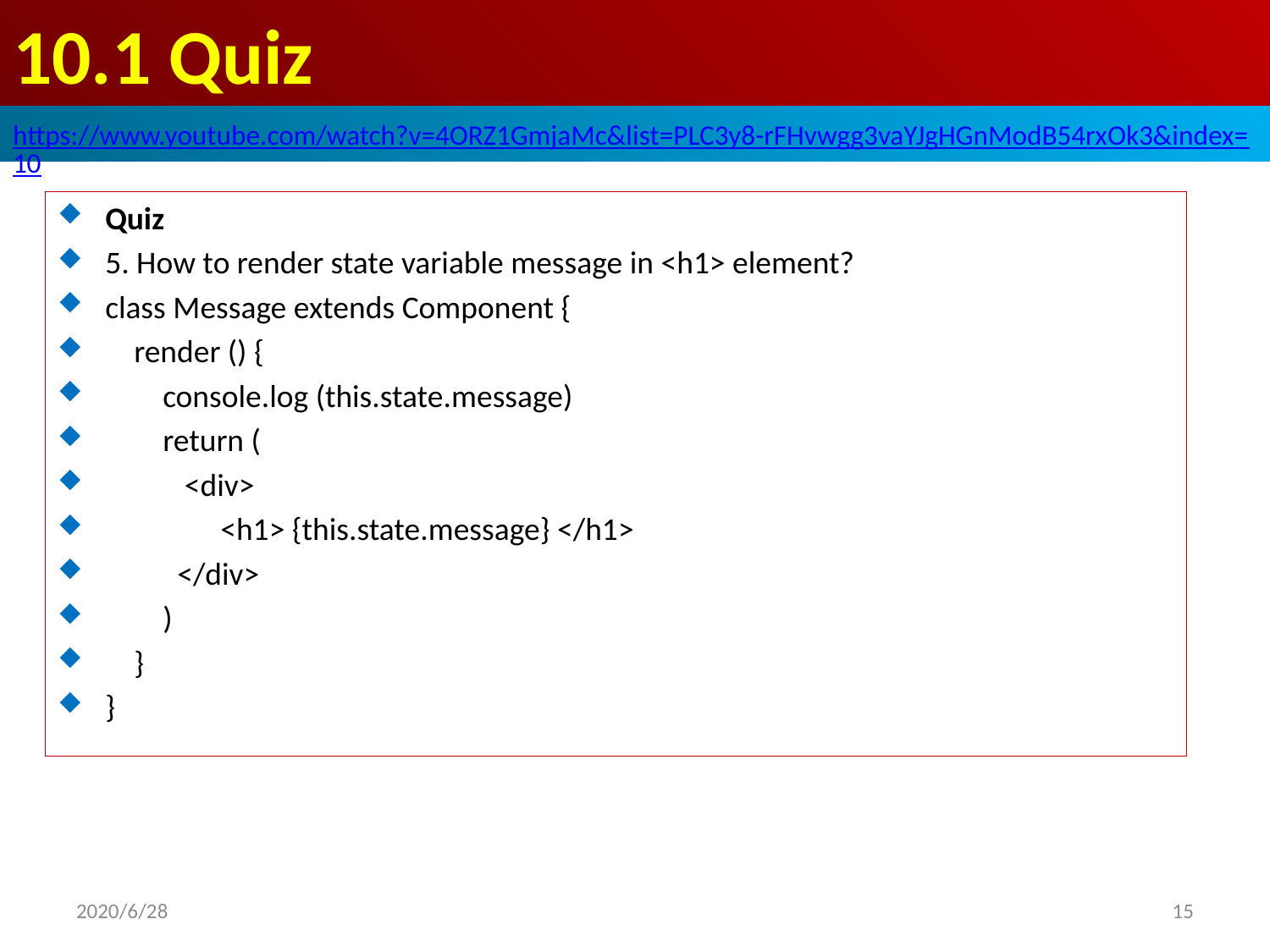

# 10.1 Quiz
https://www.youtube.com/watch?v=4ORZ1GmjaMc&list=PLC3y8-rFHvwgg3vaYJgHGnModB54rxOk3&index=10
Quiz
5. How to render state variable message in <h1> element?
class Message extends Component {
    render () {
        console.log (this.state.message)
        return (
           <div>
                <h1> {this.state.message} </h1>
          </div>
        )
    }
}
2020/6/28
15